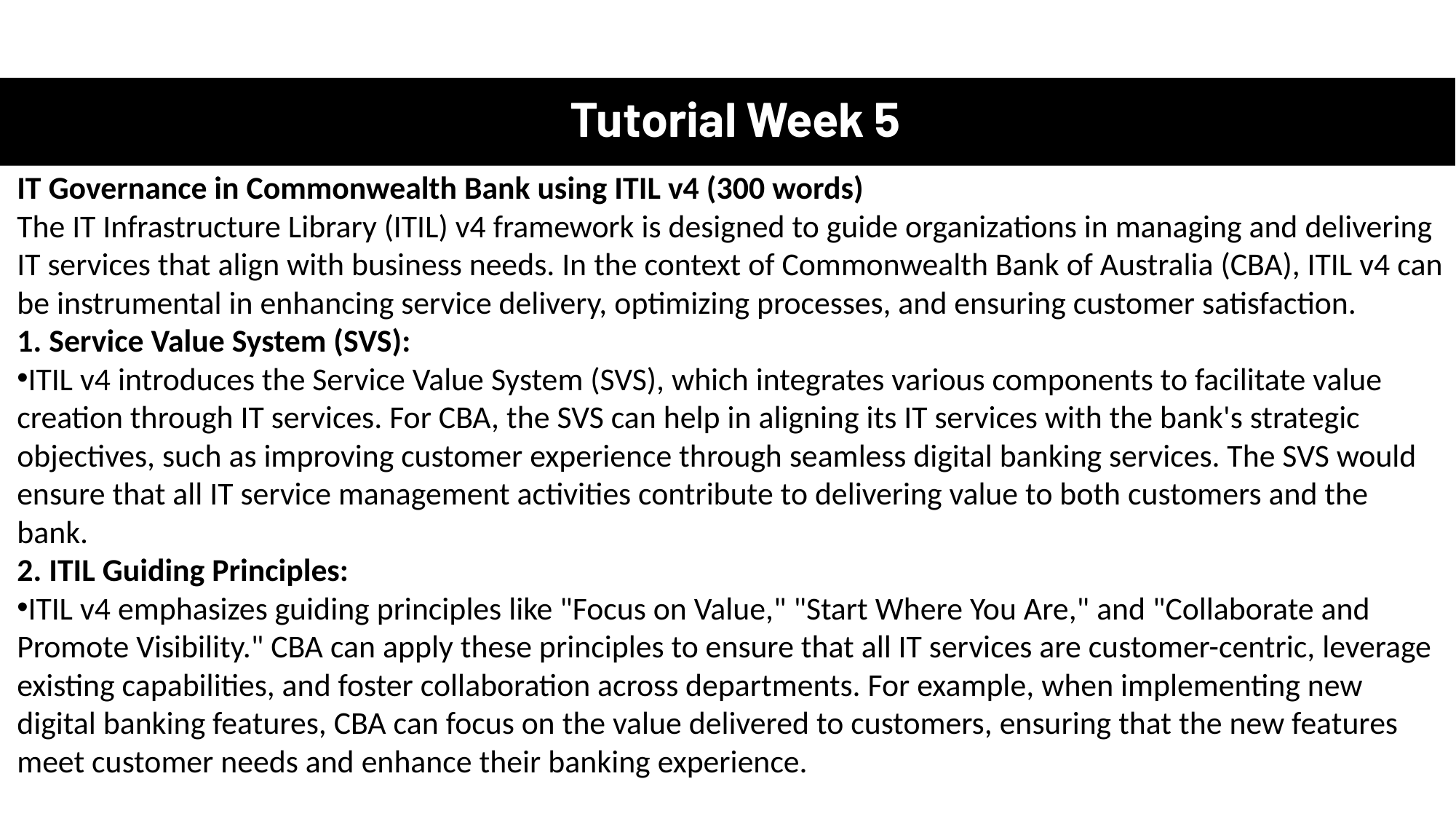

# Tutorial Week 5

IT Governance in Commonwealth Bank using ITIL v4 (300 words)
The IT Infrastructure Library (ITIL) v4 framework is designed to guide organizations in managing and delivering IT services that align with business needs. In the context of Commonwealth Bank of Australia (CBA), ITIL v4 can be instrumental in enhancing service delivery, optimizing processes, and ensuring customer satisfaction.
1. Service Value System (SVS):
ITIL v4 introduces the Service Value System (SVS), which integrates various components to facilitate value creation through IT services. For CBA, the SVS can help in aligning its IT services with the bank's strategic objectives, such as improving customer experience through seamless digital banking services. The SVS would ensure that all IT service management activities contribute to delivering value to both customers and the bank.
2. ITIL Guiding Principles:
ITIL v4 emphasizes guiding principles like "Focus on Value," "Start Where You Are," and "Collaborate and Promote Visibility." CBA can apply these principles to ensure that all IT services are customer-centric, leverage existing capabilities, and foster collaboration across departments. For example, when implementing new digital banking features, CBA can focus on the value delivered to customers, ensuring that the new features meet customer needs and enhance their banking experience.